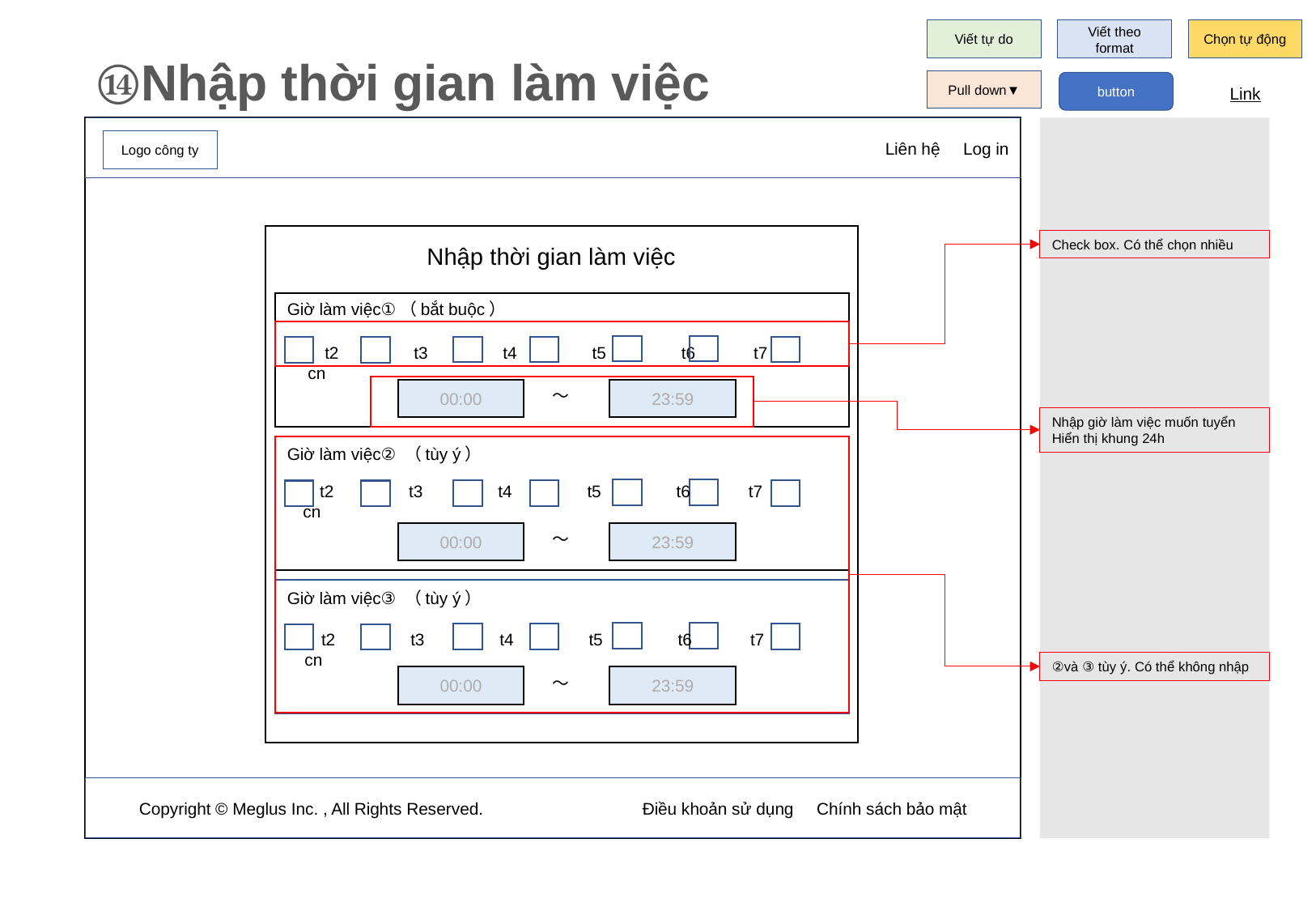

Viết tự do
Viết theo format
Chọn tự động
⑭Nhập thời gian làm việc
Pull down▼
button
Link

　　　　　　　　　　Liên hệ     Log in

Logo công ty

Check box. Có thể chọn nhiều
Nhập thời gian làm việc

Giờ làm việc①（bắt buộc）

　　t2　　　　t3　　　　t4　　　　t5　　　　t6　　　t7　　　　cn

00:00
　～
23:59
Nhập giờ làm việc muốn tuyển
Hiển thị khung 24h

Giờ làm việc② （tùy ý）
　　t2　　　　t3　　　　t4　　　　t5　　　　t6　　　t7　　　　cn

00:00
　～
23:59

Giờ làm việc③ （tùy ý）
　　t2　　　　t3　　　　t4　　　　t5　　　　t6　　　t7　　　　cn

②và ③ tùy ý. Có thể không nhập
00:00
　～
23:59
Copyright © Meglus Inc. , All Rights Reserved.　　　　　　　　　Điều khoản sử dụng     Chính sách bảo mật